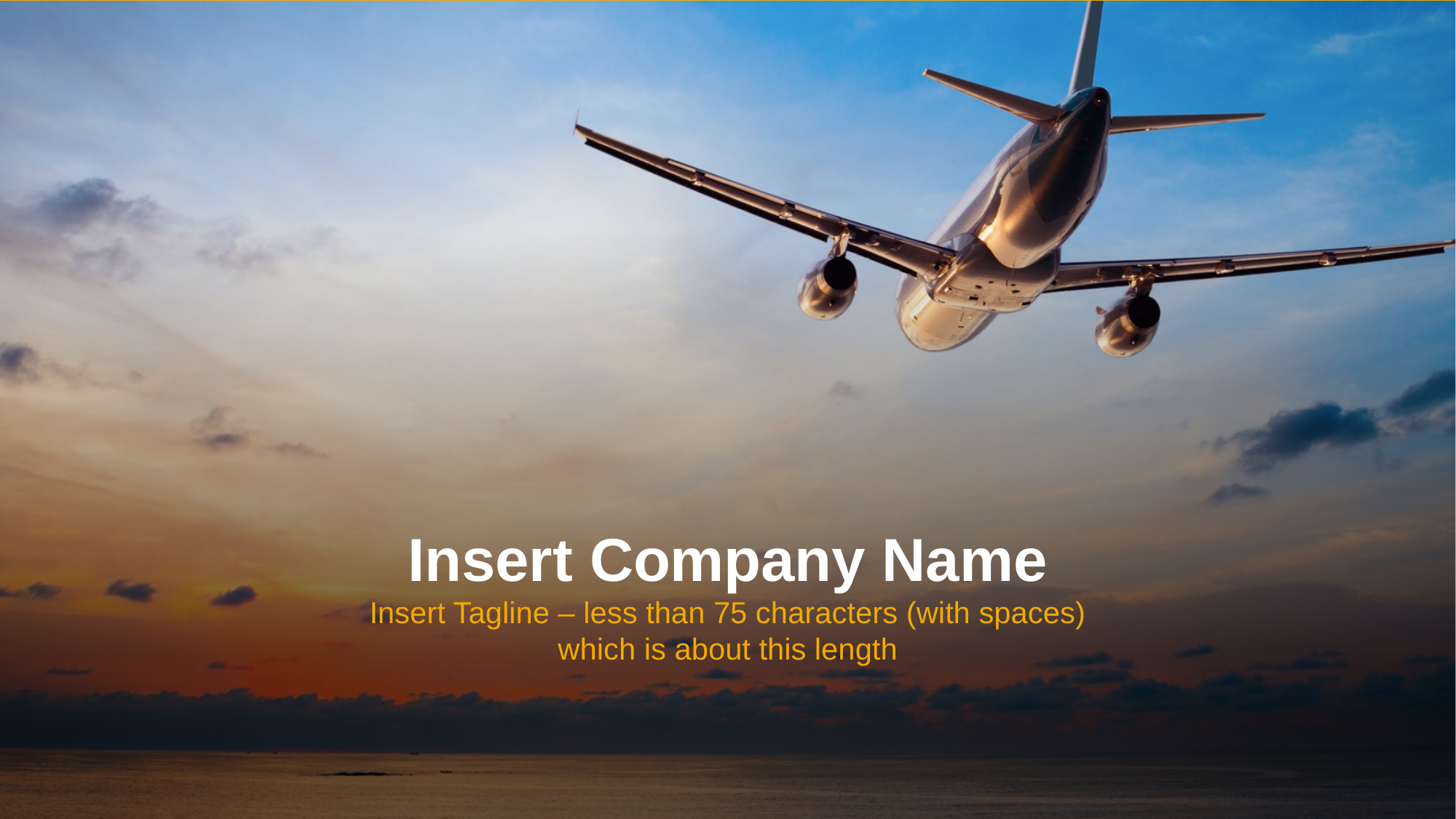

# Insert Company Name
Insert Tagline – less than 75 characters (with spaces)
which is about this length